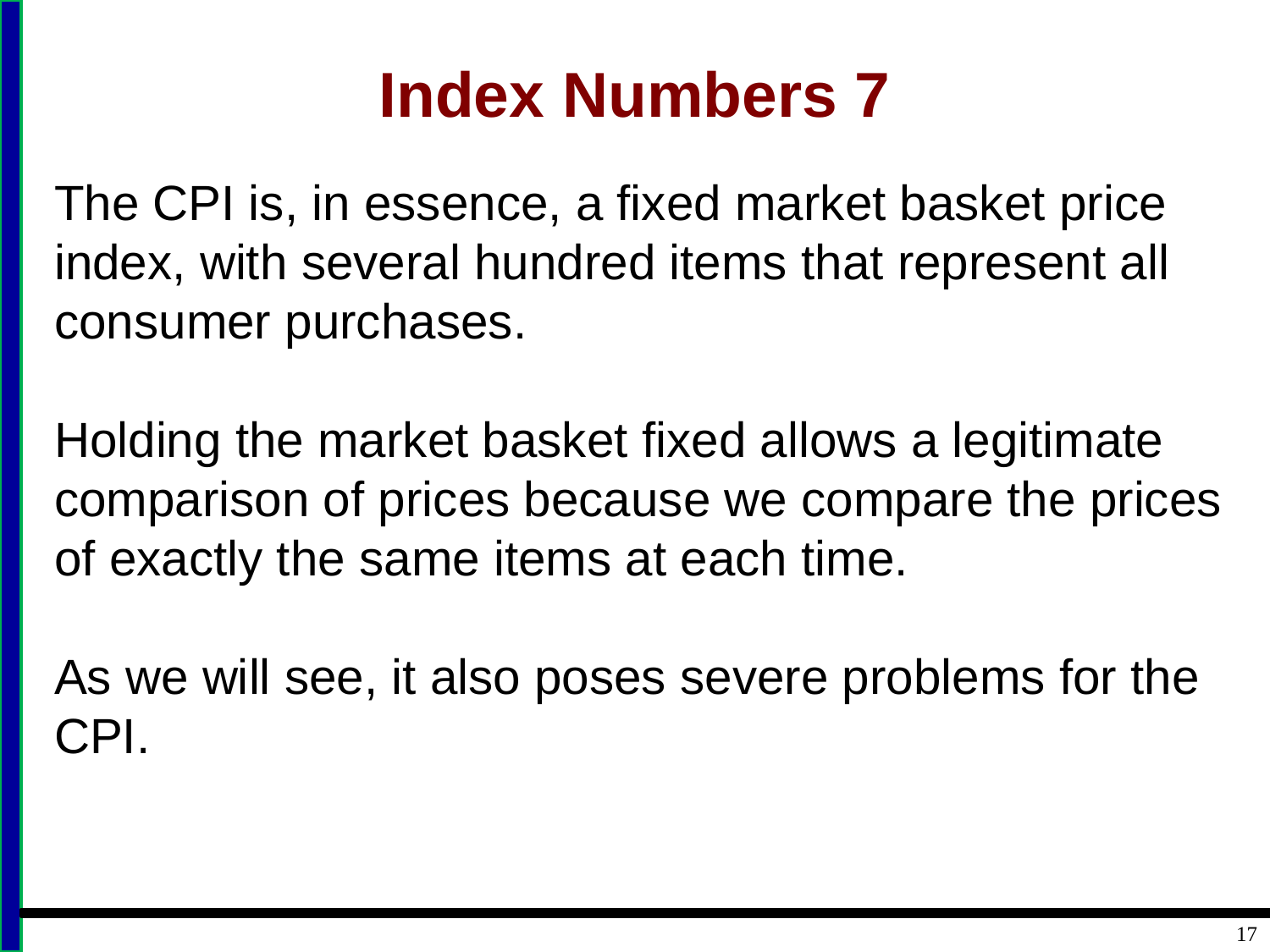

# Index Numbers 7
The CPI is, in essence, a fixed market basket price index, with several hundred items that represent all consumer purchases.

Holding the market basket fixed allows a legitimate comparison of prices because we compare the prices of exactly the same items at each time.

As we will see, it also poses severe problems for the CPI.